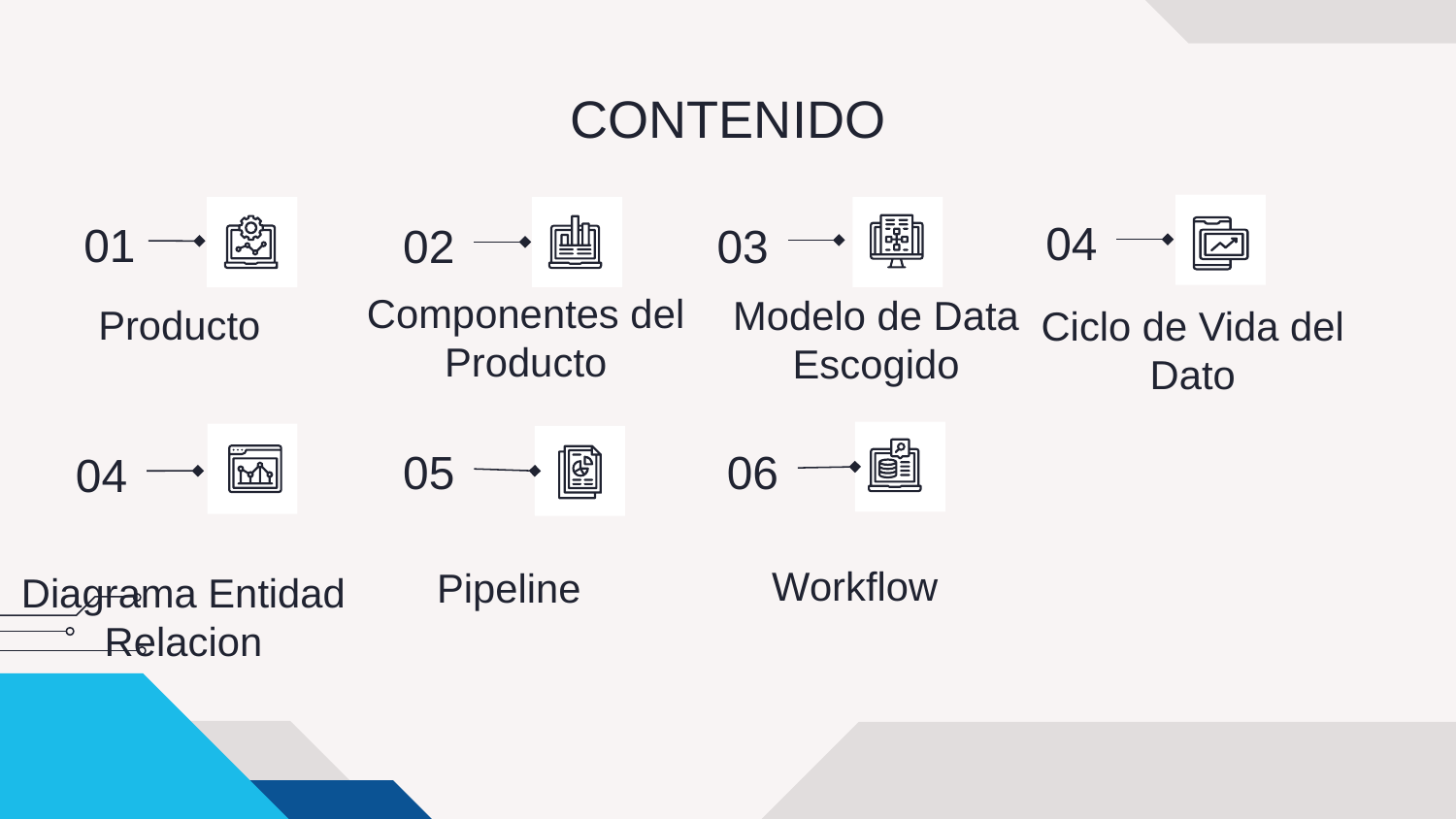

# CONTENIDO
04

01
03

02

Producto
Modelo de Data Escogido
Ciclo de Vida del Dato
Componentes del Producto

06

05

04

Workflow
Pipeline
Diagrama Entidad Relacion